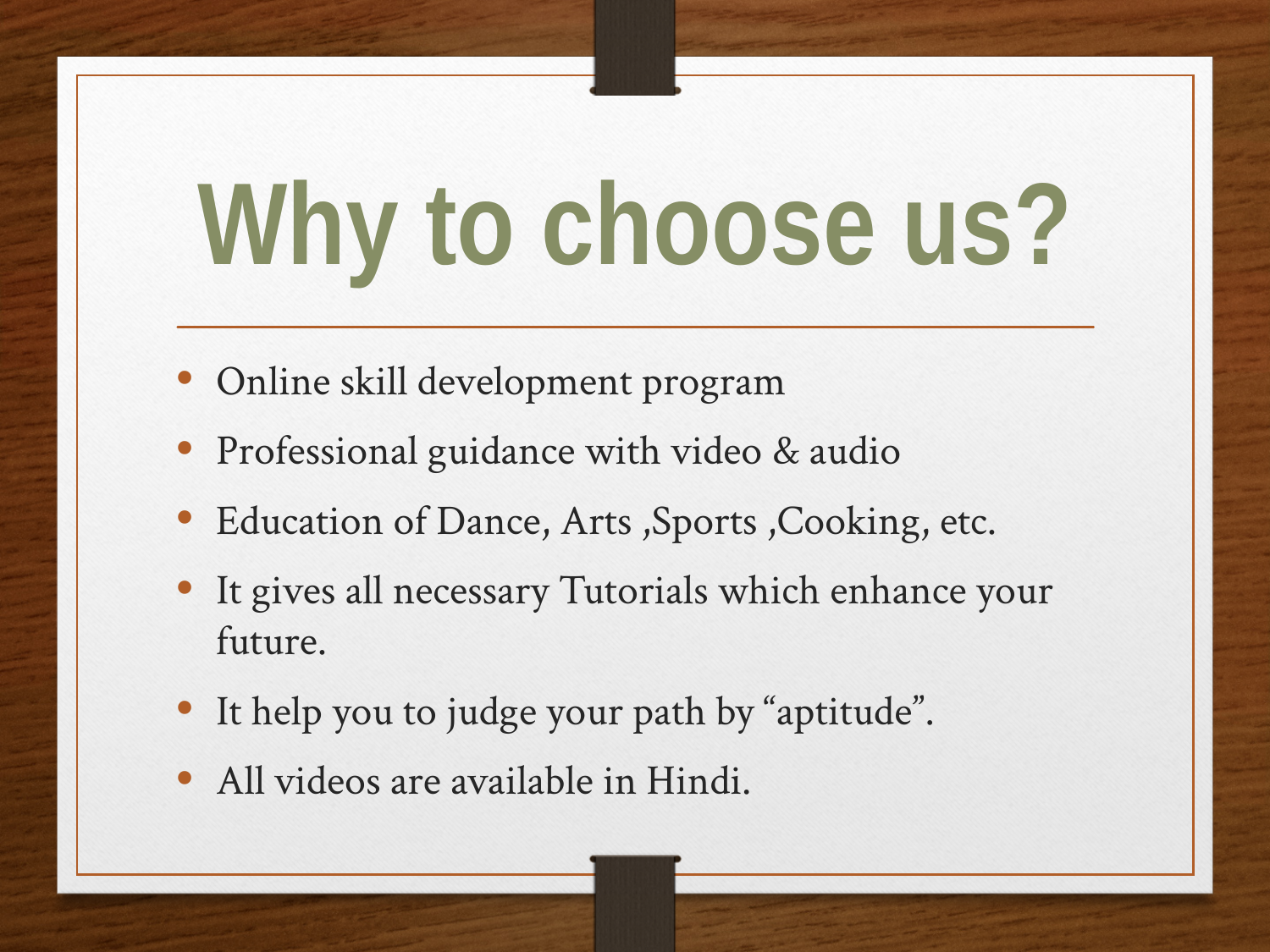

# Why to choose us?
Online skill development program
Professional guidance with video & audio
Education of Dance, Arts ,Sports ,Cooking, etc.
It gives all necessary Tutorials which enhance your future.
It help you to judge your path by “aptitude”.
All videos are available in Hindi.